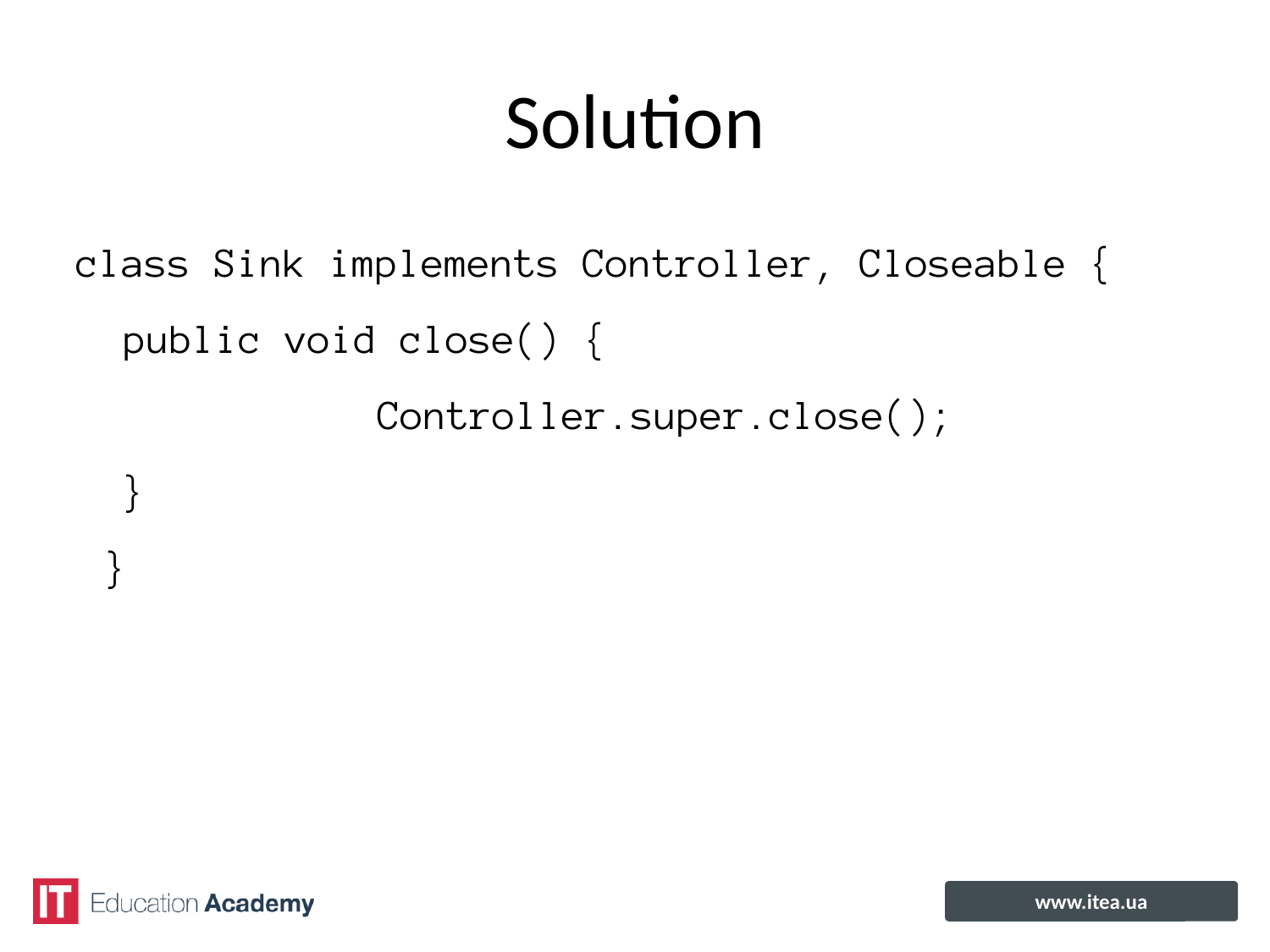

# Solution
class Sink implements Controller, Closeable {
	public void close() {
			Controller.super.close();
  }
}